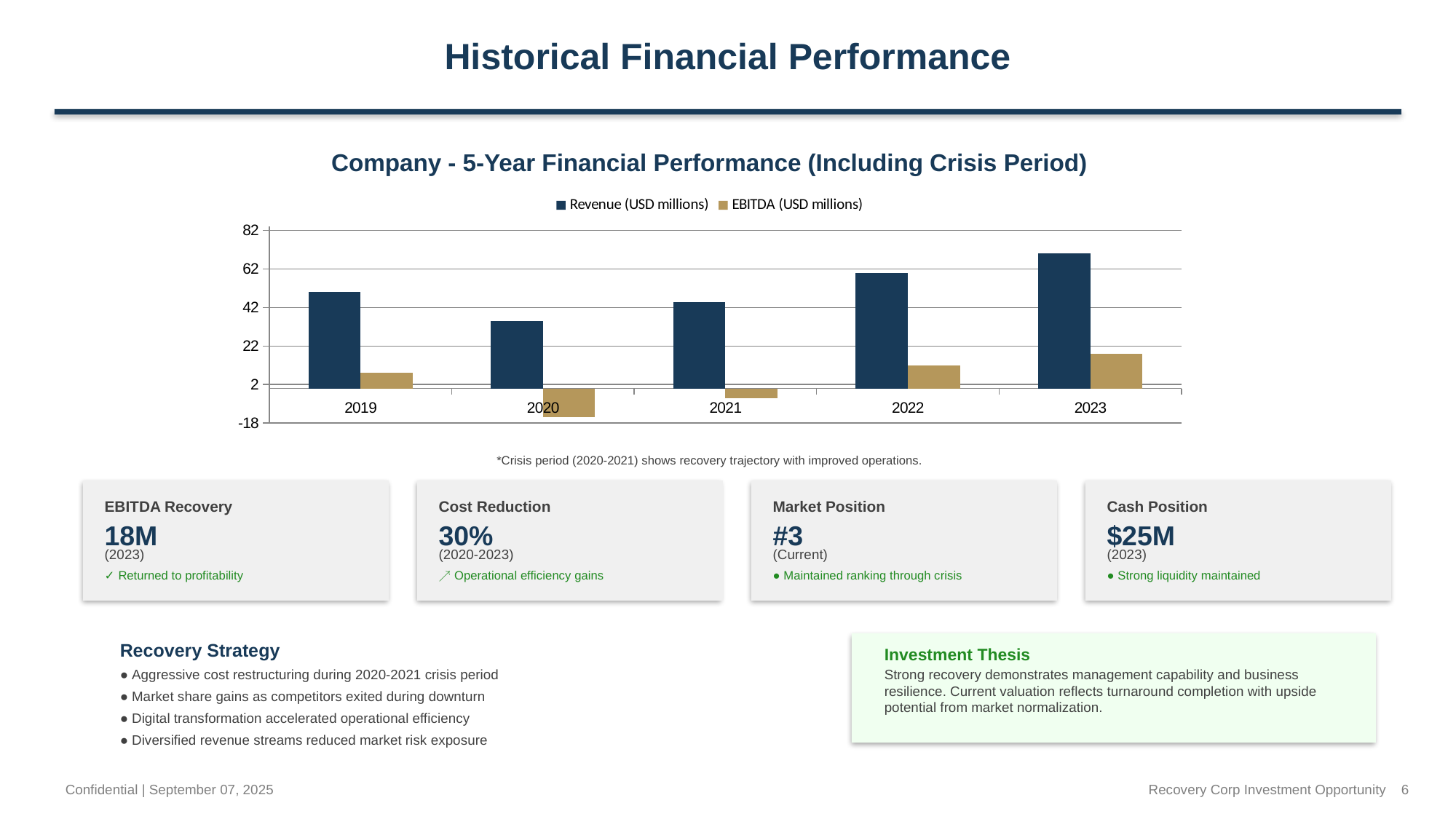

Historical Financial Performance

Company - 5-Year Financial Performance (Including Crisis Period)

### Chart

| Category | Revenue (USD millions) | EBITDA (USD millions) |
|---|---|---|
| 2019 | 50.0 | 8.0 |
| 2020 | 35.0 | -15.0 |
| 2021 | 45.0 | -5.0 |
| 2022 | 60.0 | 12.0 |
| 2023 | 70.0 | 18.0 |
*Crisis period (2020-2021) shows recovery trajectory with improved operations.

EBITDA Recovery
Cost Reduction
Market Position
Cash Position
18M
30%
#3
$25M
(2023)
(2020-2023)
(Current)
(2023)
✓ Returned to profitability
↗ Operational efficiency gains
● Maintained ranking through crisis
● Strong liquidity maintained
Recovery Strategy

Investment Thesis
● Aggressive cost restructuring during 2020-2021 crisis period
Strong recovery demonstrates management capability and business resilience. Current valuation reflects turnaround completion with upside potential from market normalization.
● Market share gains as competitors exited during downturn
● Digital transformation accelerated operational efficiency
● Diversified revenue streams reduced market risk exposure
Confidential | September 07, 2025
Recovery Corp Investment Opportunity    6